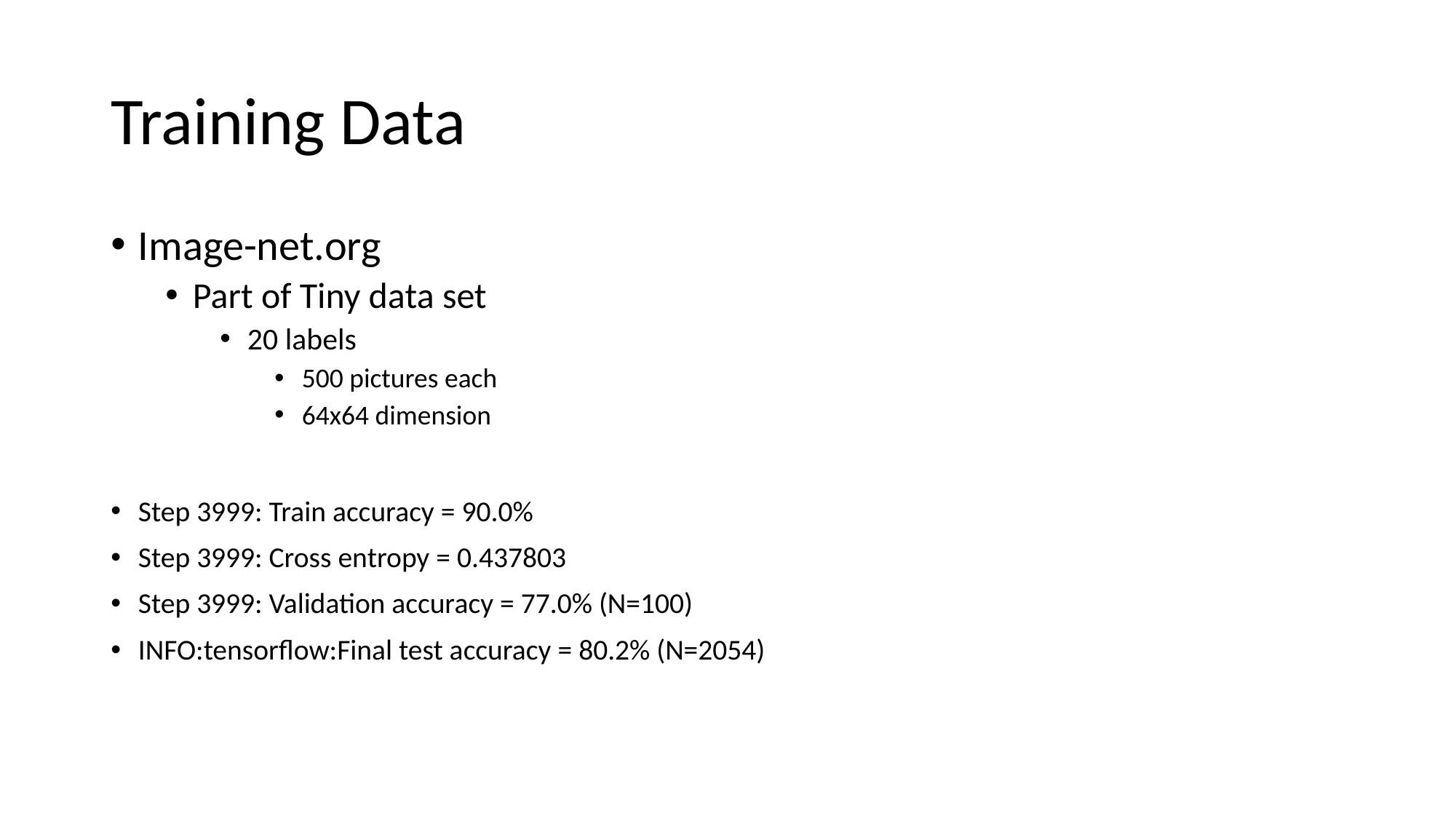

# Training Data
Image-net.org
Part of Tiny data set
20 labels
500 pictures each
64x64 dimension

Step 3999: Train accuracy = 90.0%
Step 3999: Cross entropy = 0.437803
Step 3999: Validation accuracy = 77.0% (N=100)
INFO:tensorflow:Final test accuracy = 80.2% (N=2054)